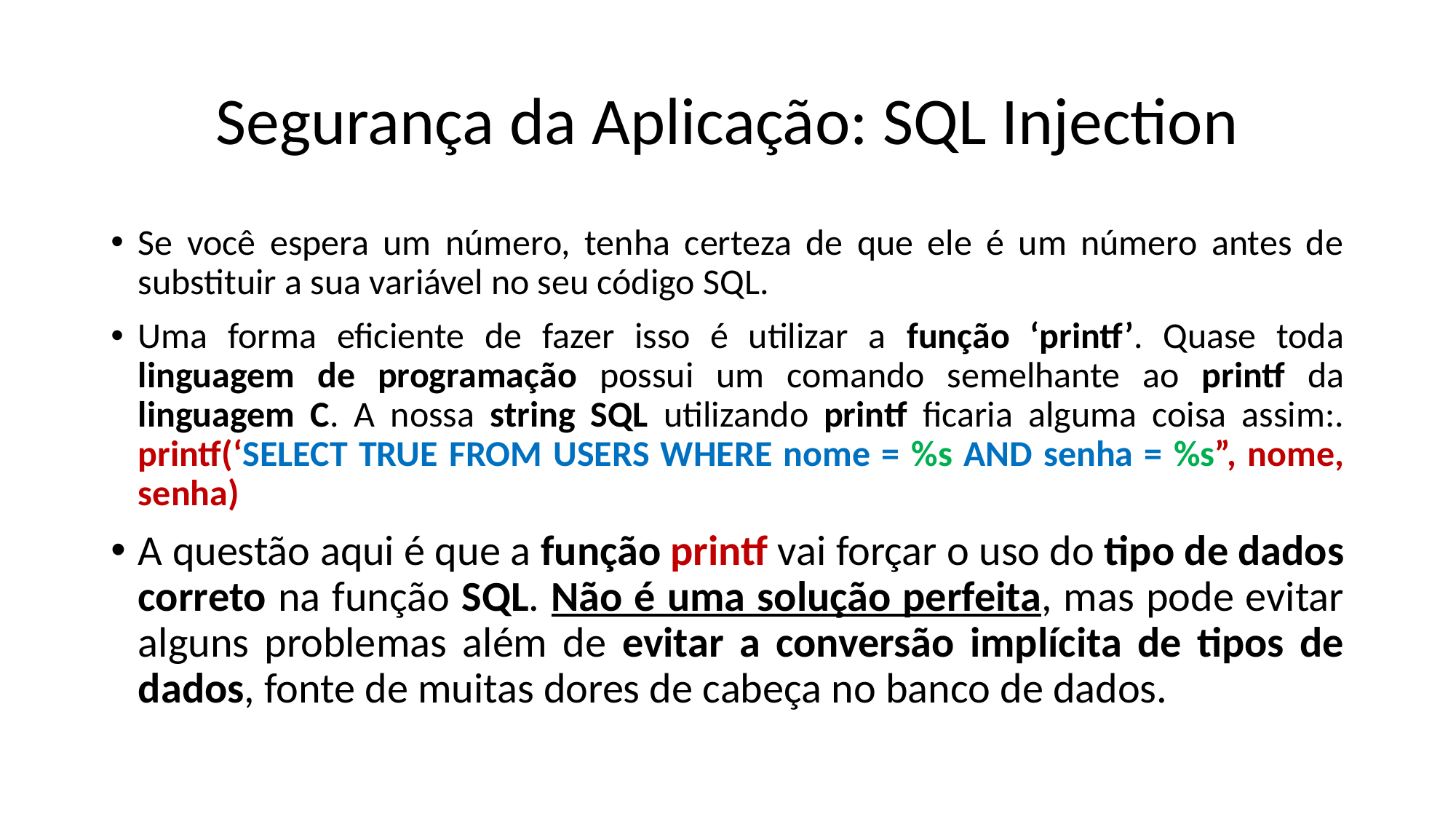

# Segurança da Aplicação: SQL Injection
Se você espera um número, tenha certeza de que ele é um número antes de substituir a sua variável no seu código SQL.
Uma forma eficiente de fazer isso é utilizar a função ‘printf’. Quase toda linguagem de programação possui um comando semelhante ao printf da linguagem C. A nossa string SQL utilizando printf ficaria alguma coisa assim:. printf(‘SELECT TRUE FROM USERS WHERE nome = %s AND senha = %s”, nome, senha)
A questão aqui é que a função printf vai forçar o uso do tipo de dados correto na função SQL. Não é uma solução perfeita, mas pode evitar alguns problemas além de evitar a conversão implícita de tipos de dados, fonte de muitas dores de cabeça no banco de dados.